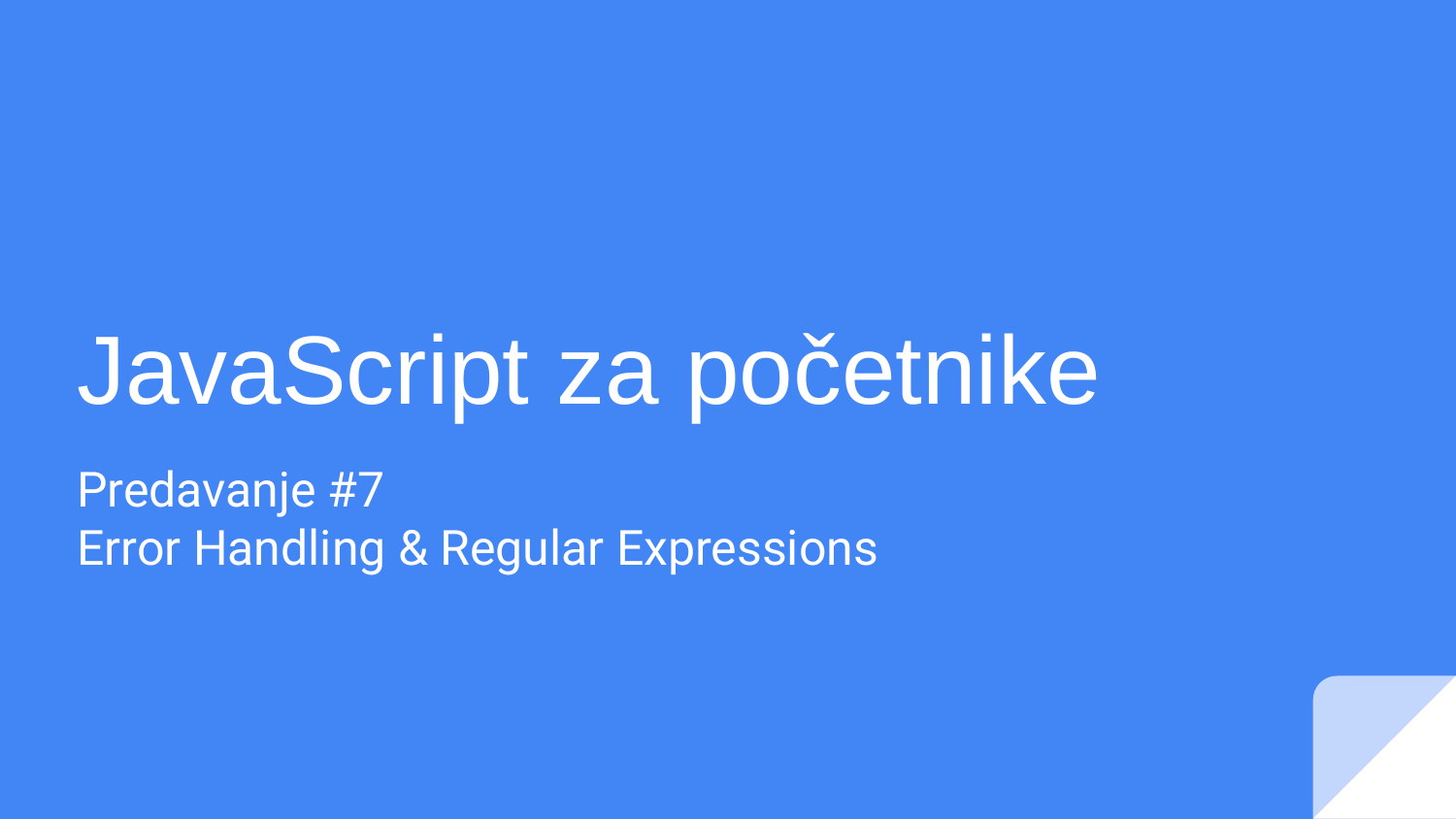

# JavaScript za početnike
Predavanje #7
Error Handling & Regular Expressions